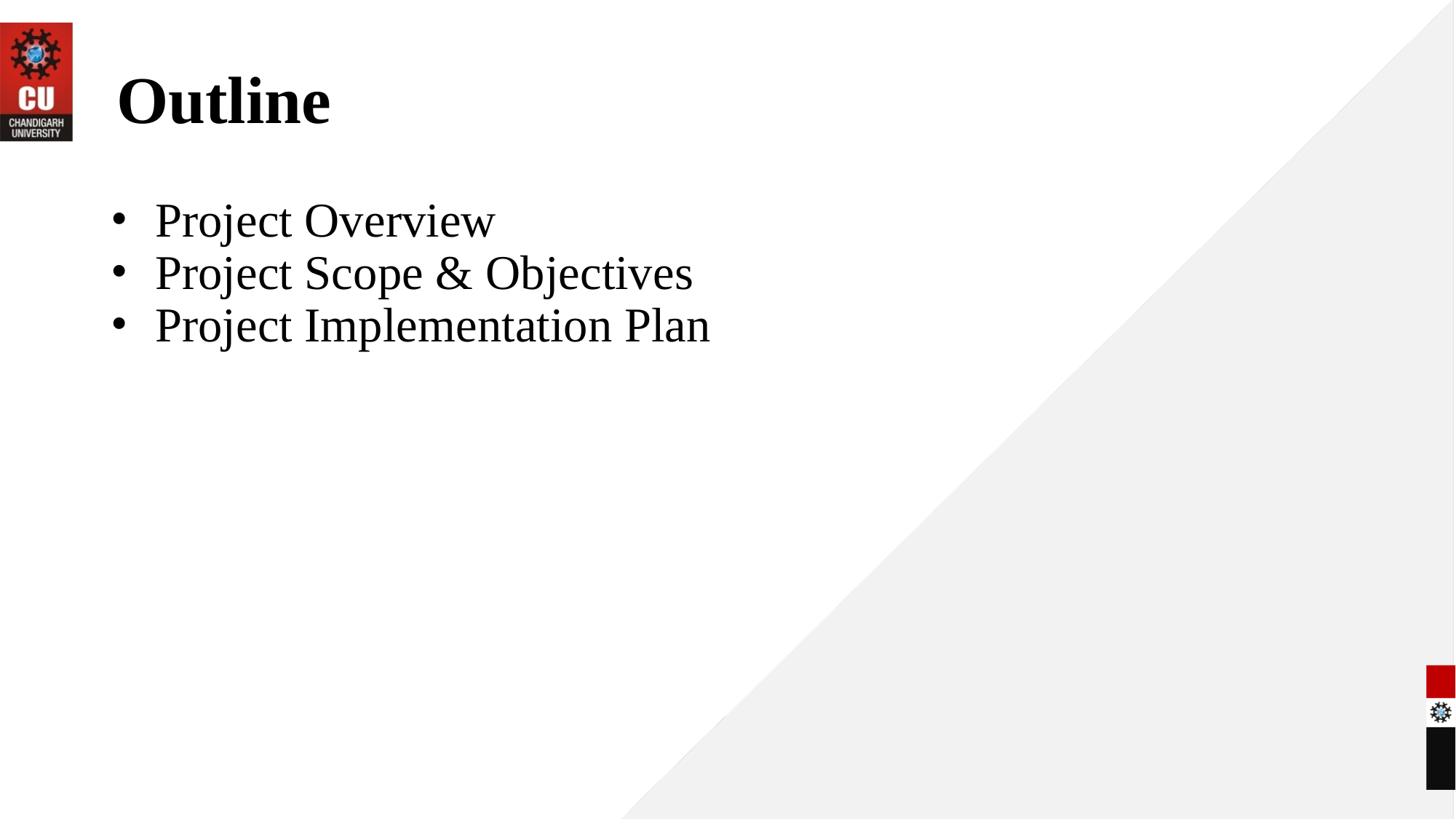

# Outline
Project Overview
Project Scope & Objectives
Project Implementation Plan

2